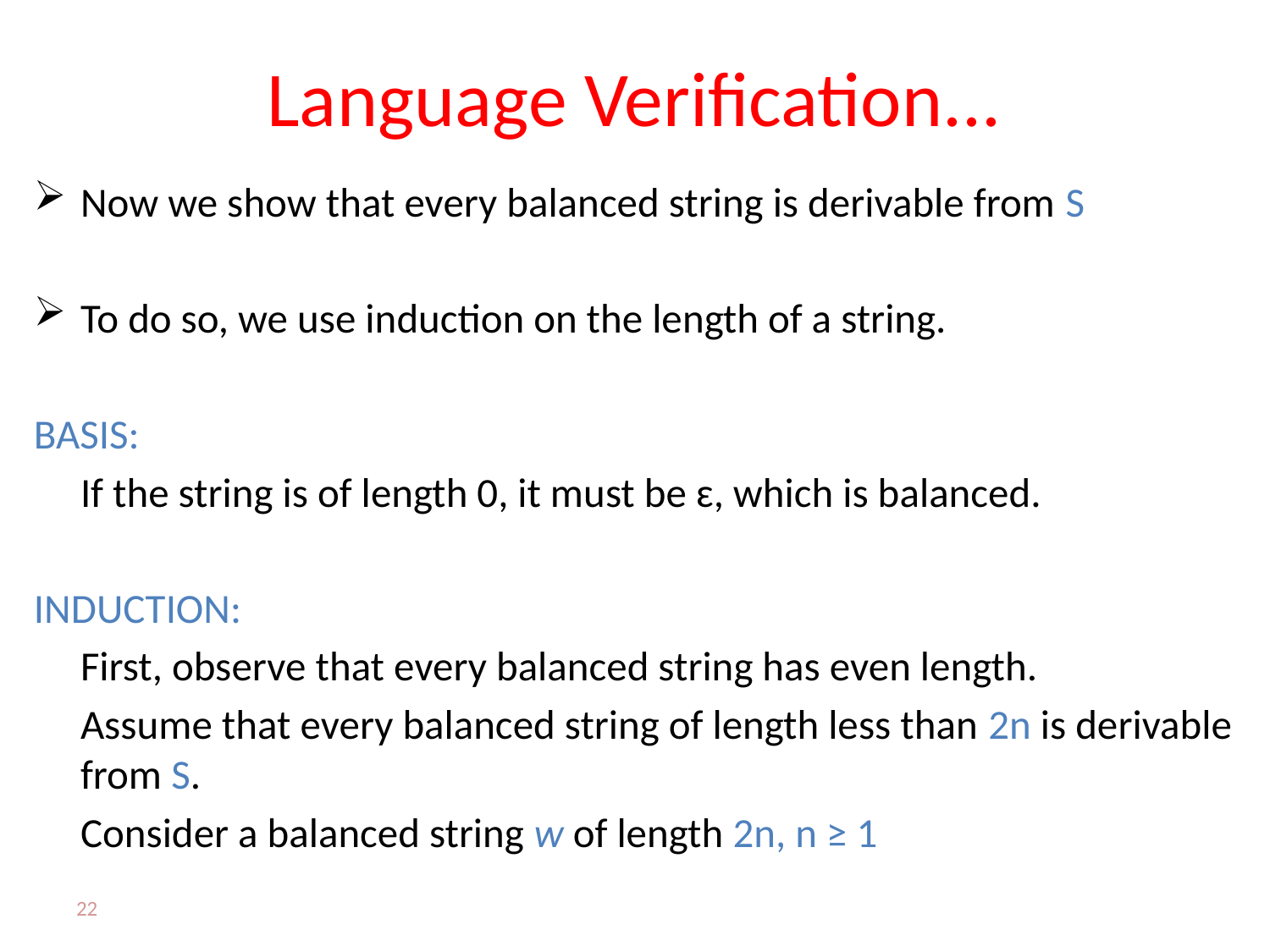

# Language Verification...
Now we show that every balanced string is derivable from S

To do so, we use induction on the length of a string.

BASIS:
	If the string is of length 0, it must be ɛ, which is balanced.

INDUCTION:
	First, observe that every balanced string has even length.
	Assume that every balanced string of length less than 2n is derivable from S.
	Consider a balanced string w of length 2n, n ≥ 1
22